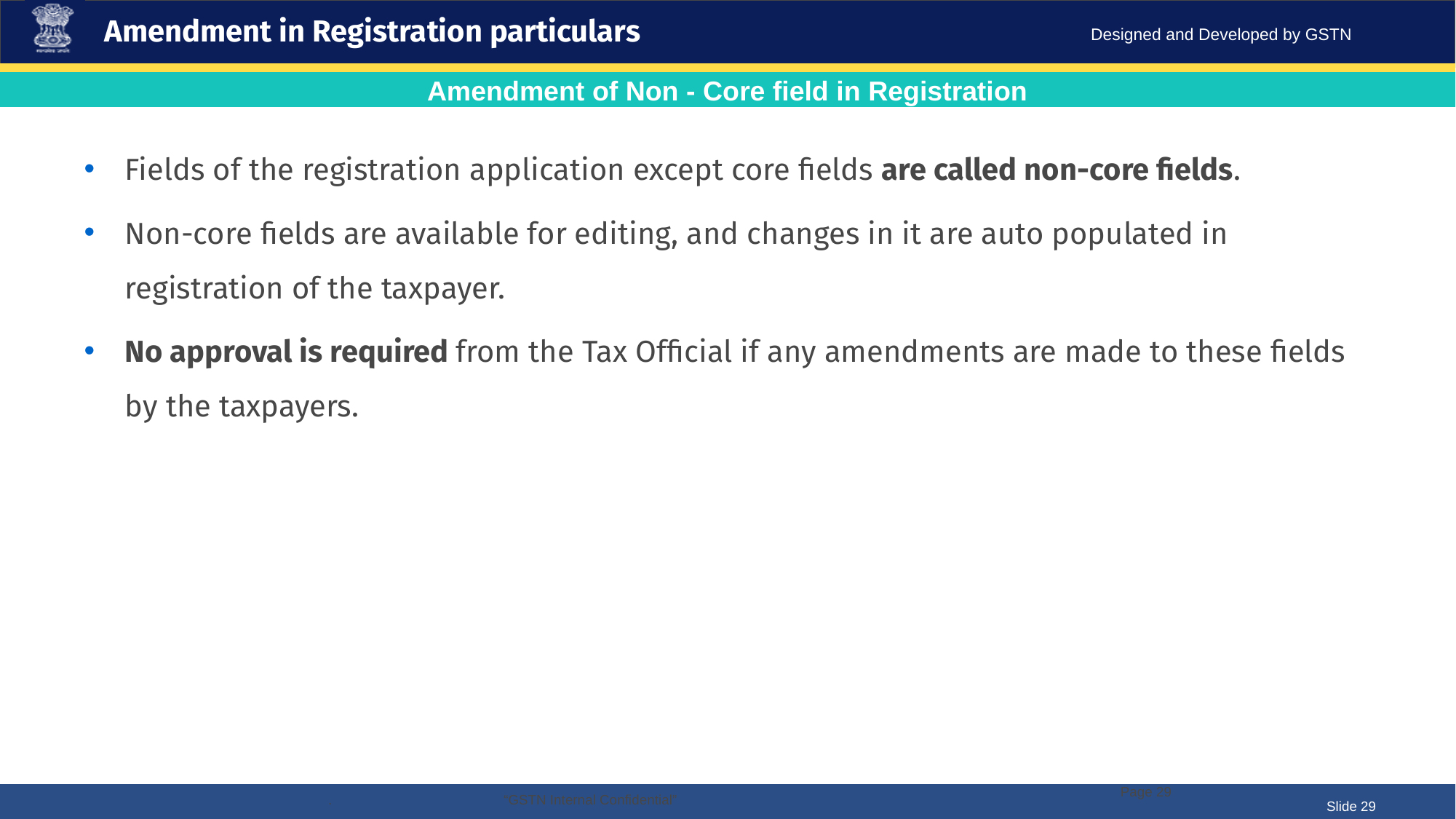

Amendment in Registration particulars
Amendment of Non - Core field in Registration
Fields of the registration application except core fields are called non-core fields.
Non-core fields are available for editing, and changes in it are auto populated in registration of the taxpayer.
No approval is required from the Tax Official if any amendments are made to these fields by the taxpayers.
Page 29